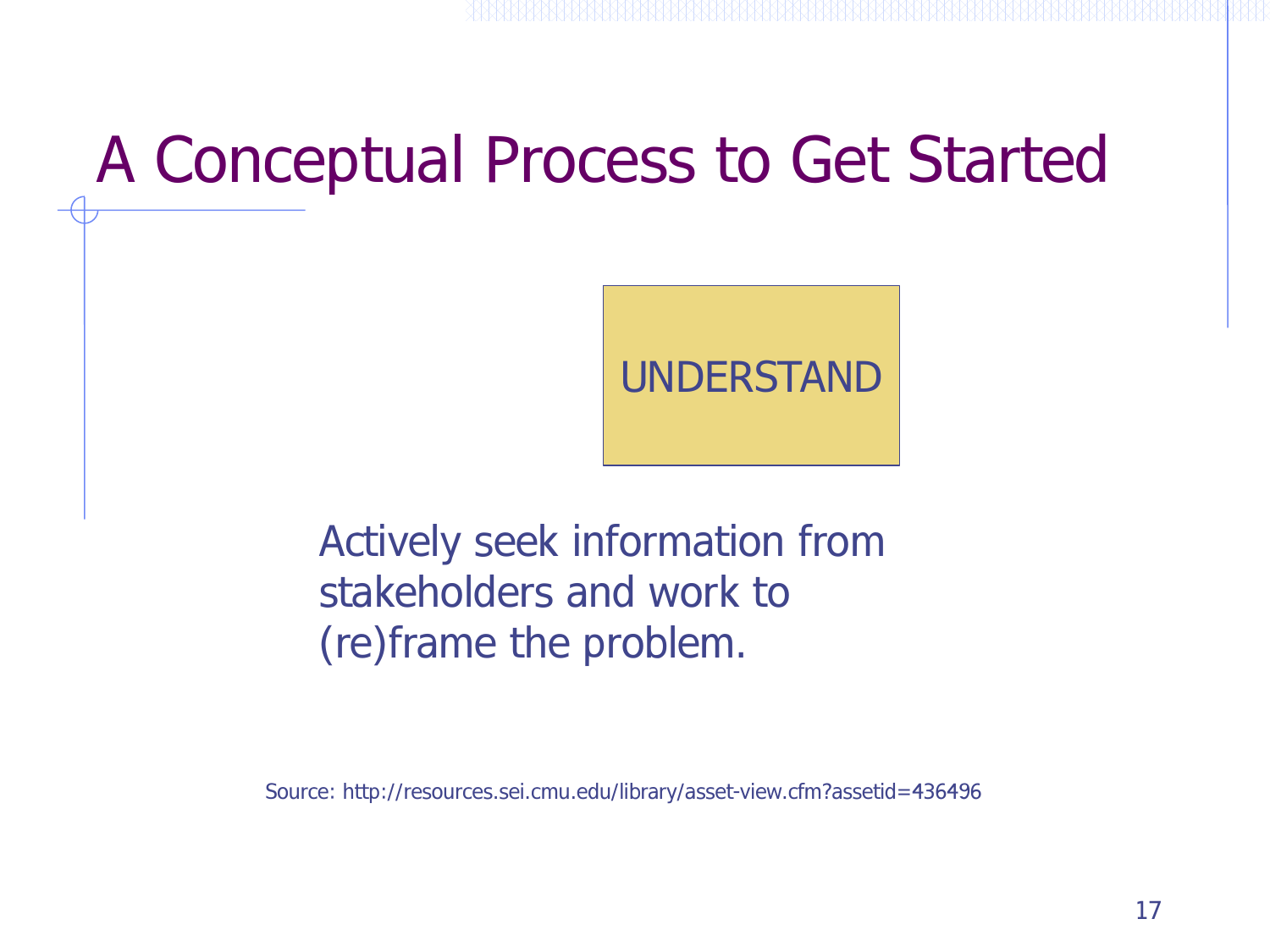

# A Conceptual Process to Get Started
UNDERSTAND
Actively seek information from stakeholders and work to (re)frame the problem.
Source: http://resources.sei.cmu.edu/library/asset-view.cfm?assetid=436496
17